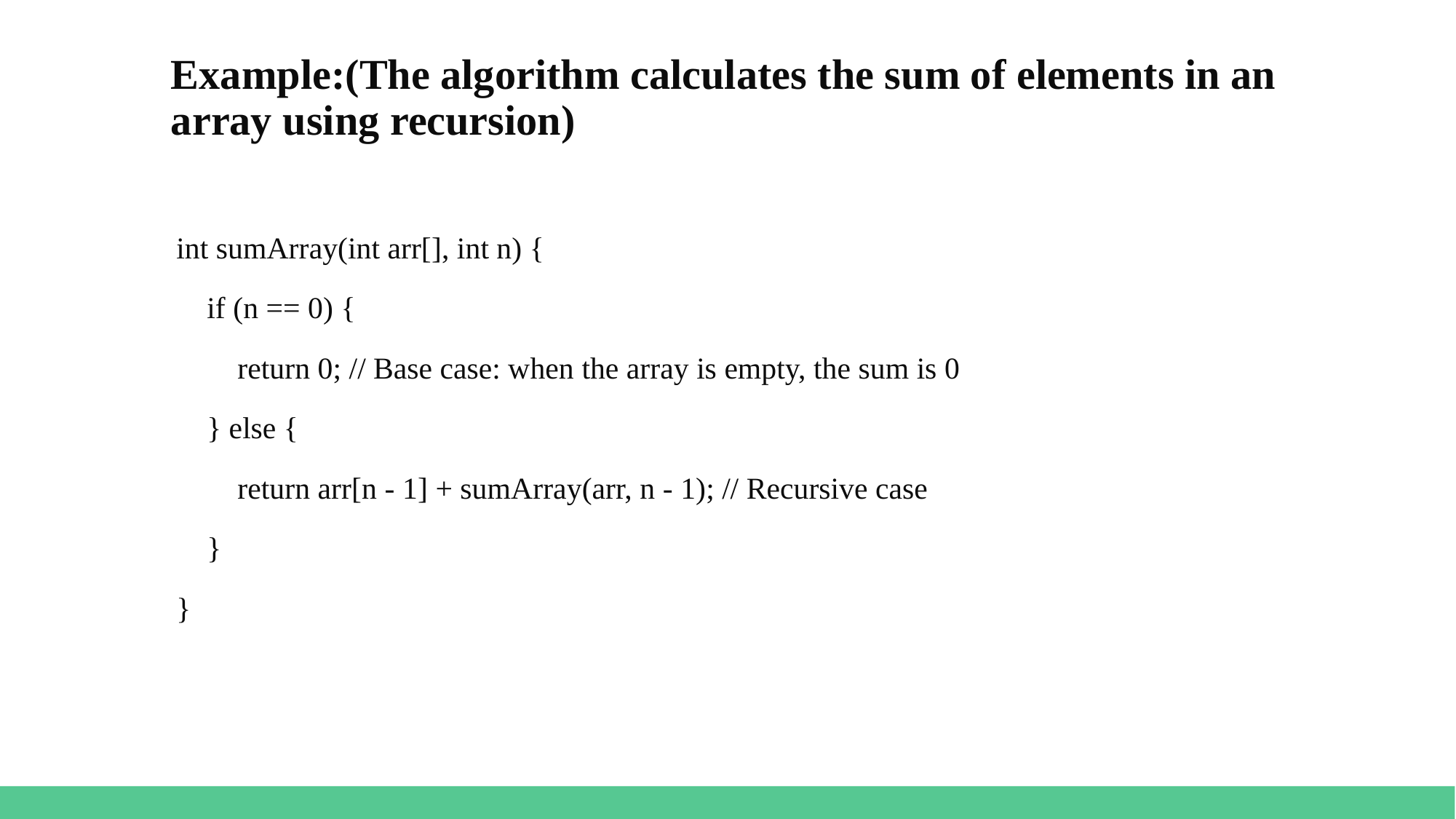

# Example:(The algorithm calculates the sum of elements in an array using recursion)
int sumArray(int arr[], int n) {
    if (n == 0) {
        return 0; // Base case: when the array is empty, the sum is 0
    } else {
        return arr[n - 1] + sumArray(arr, n - 1); // Recursive case
    }
}